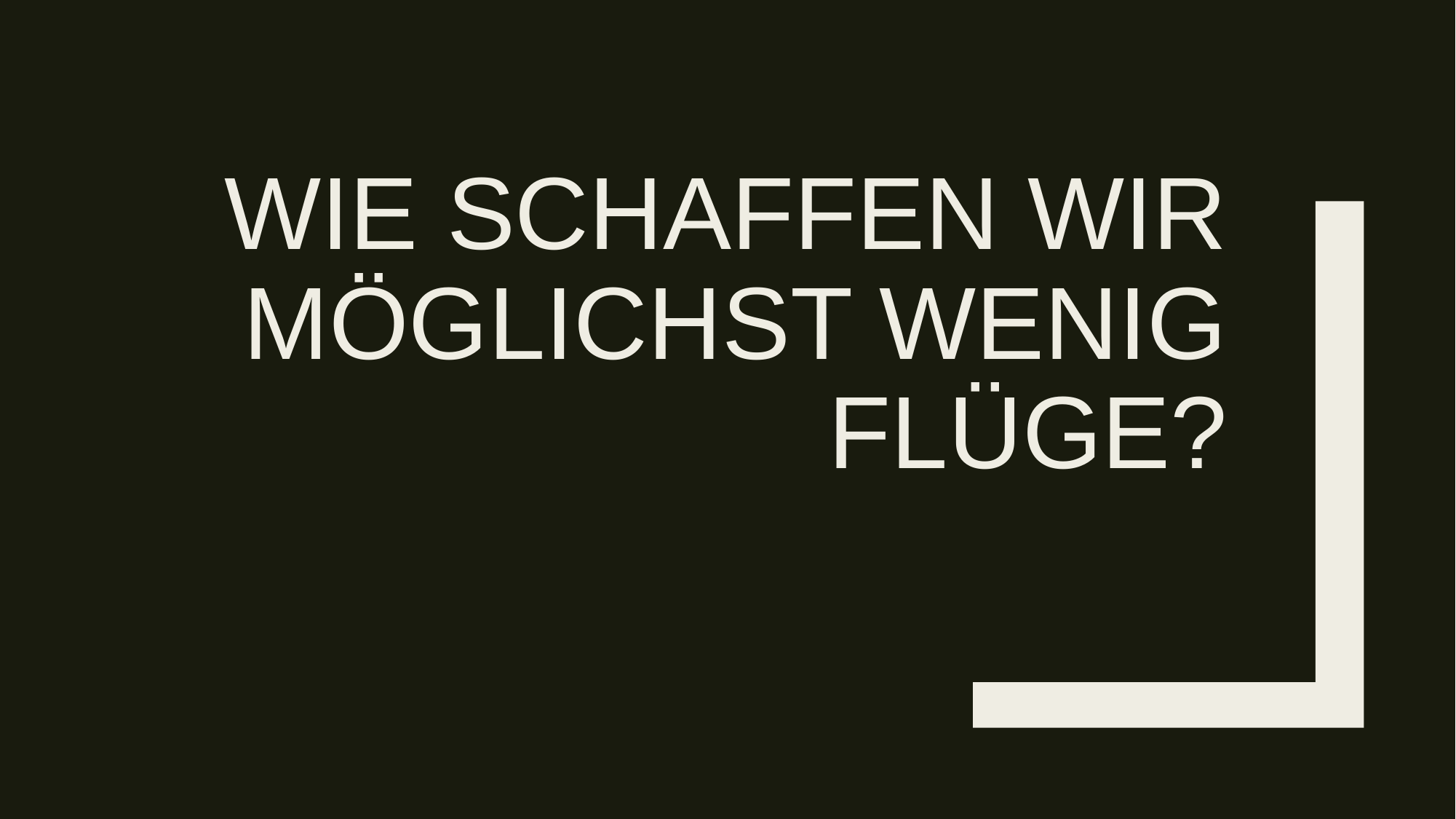

# Wie schaffen wir möglichst wenig Flüge?